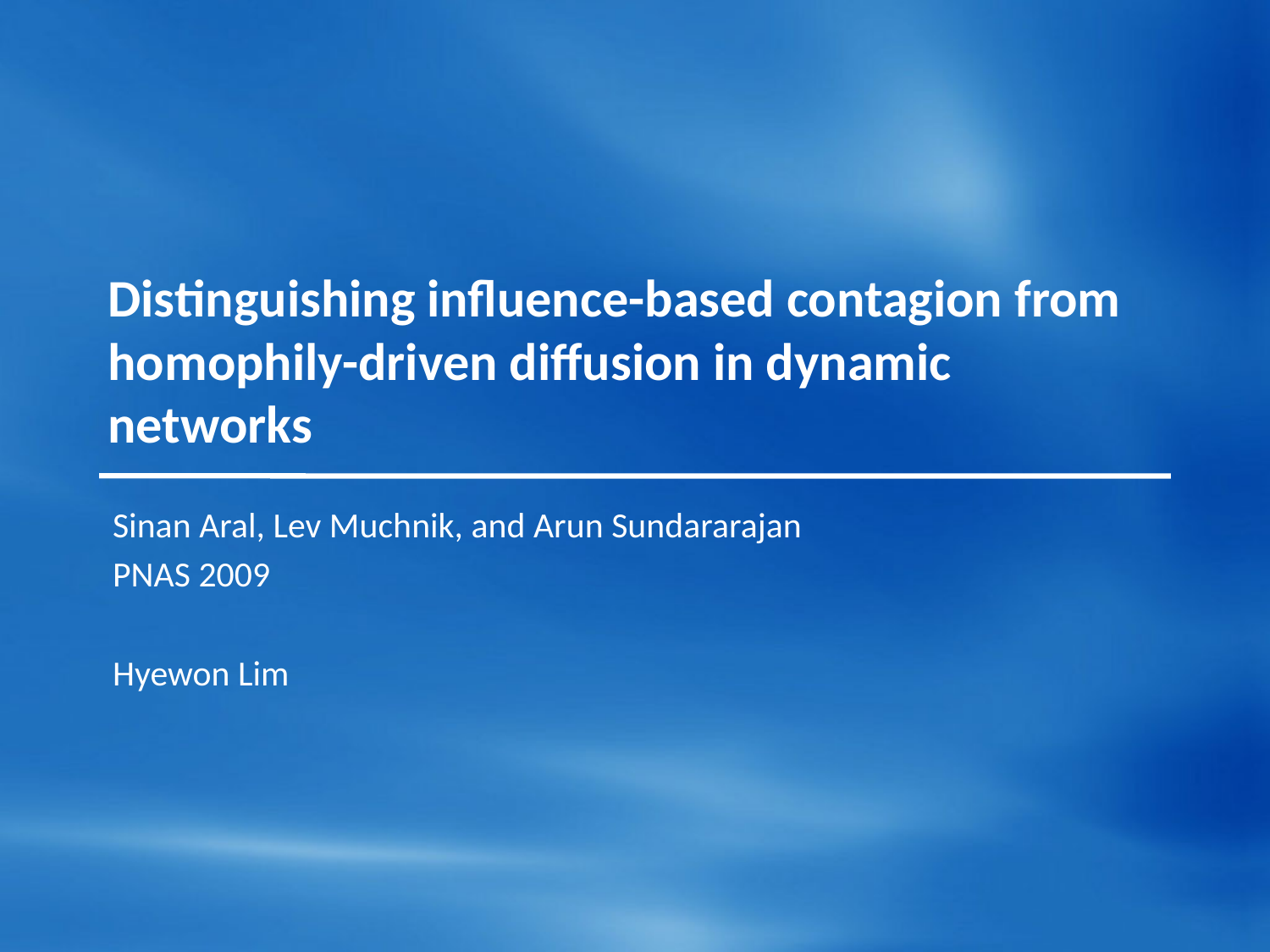

# Distinguishing influence-based contagion from homophily-driven diffusion in dynamic networks
Sinan Aral, Lev Muchnik, and Arun Sundararajan
PNAS 2009

Hyewon Lim